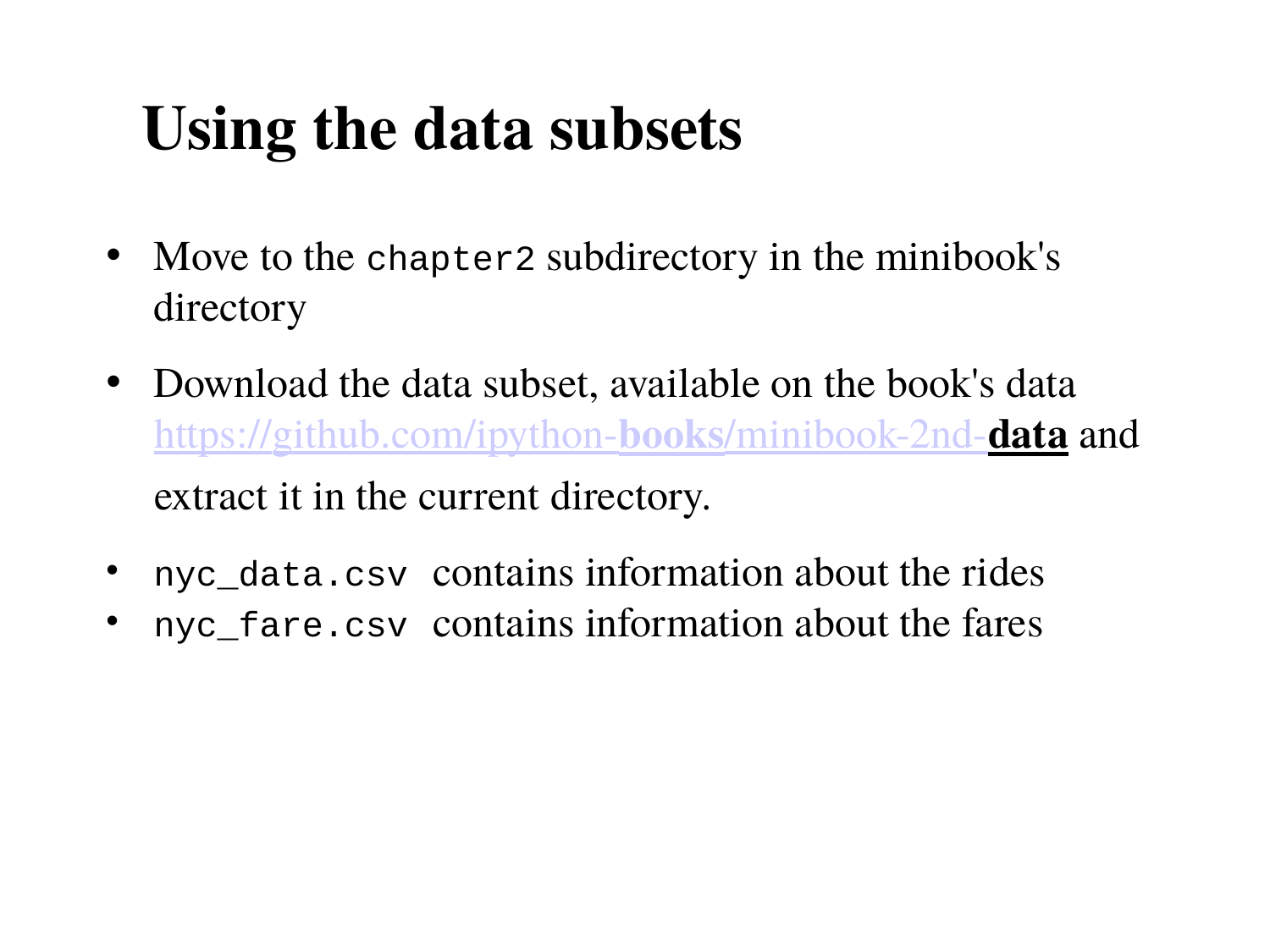

Using the data subsets
Move to the chapter2 subdirectory in the minibook's directory

Download the data subset, available on the book's data
https://github.com/ipython-books/minibook-2nd-data and extract it in the current directory.

nyc_data.csv contains information about the rides
nyc_fare.csv contains information about the fares